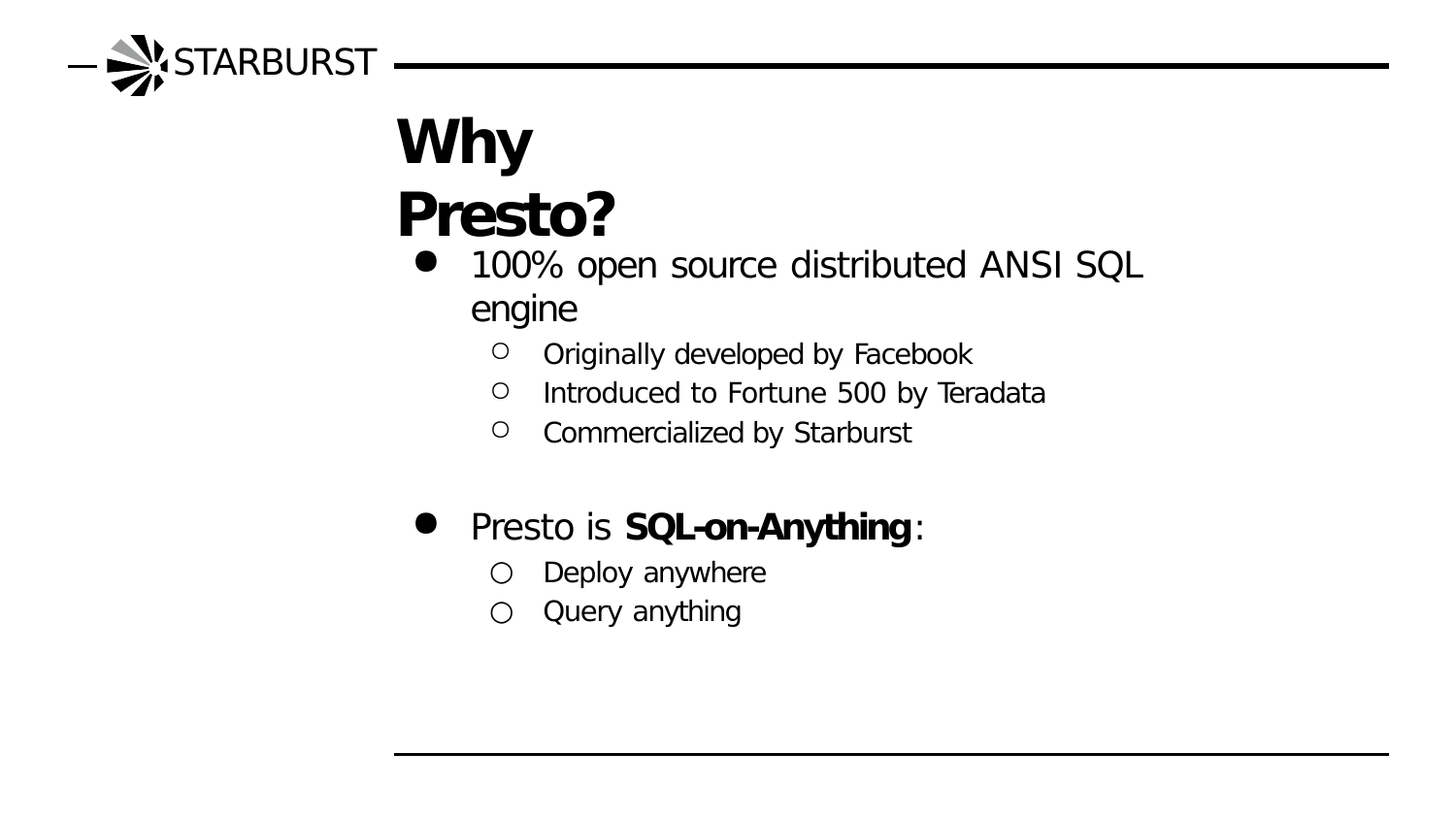

# STARBURST
Why Presto?
100% open source distributed ANSI SQL engine
Originally developed by Facebook
Introduced to Fortune 500 by Teradata
Commercialized by Starburst

Presto is SQL-on-Anything:
Deploy anywhere
Query anything